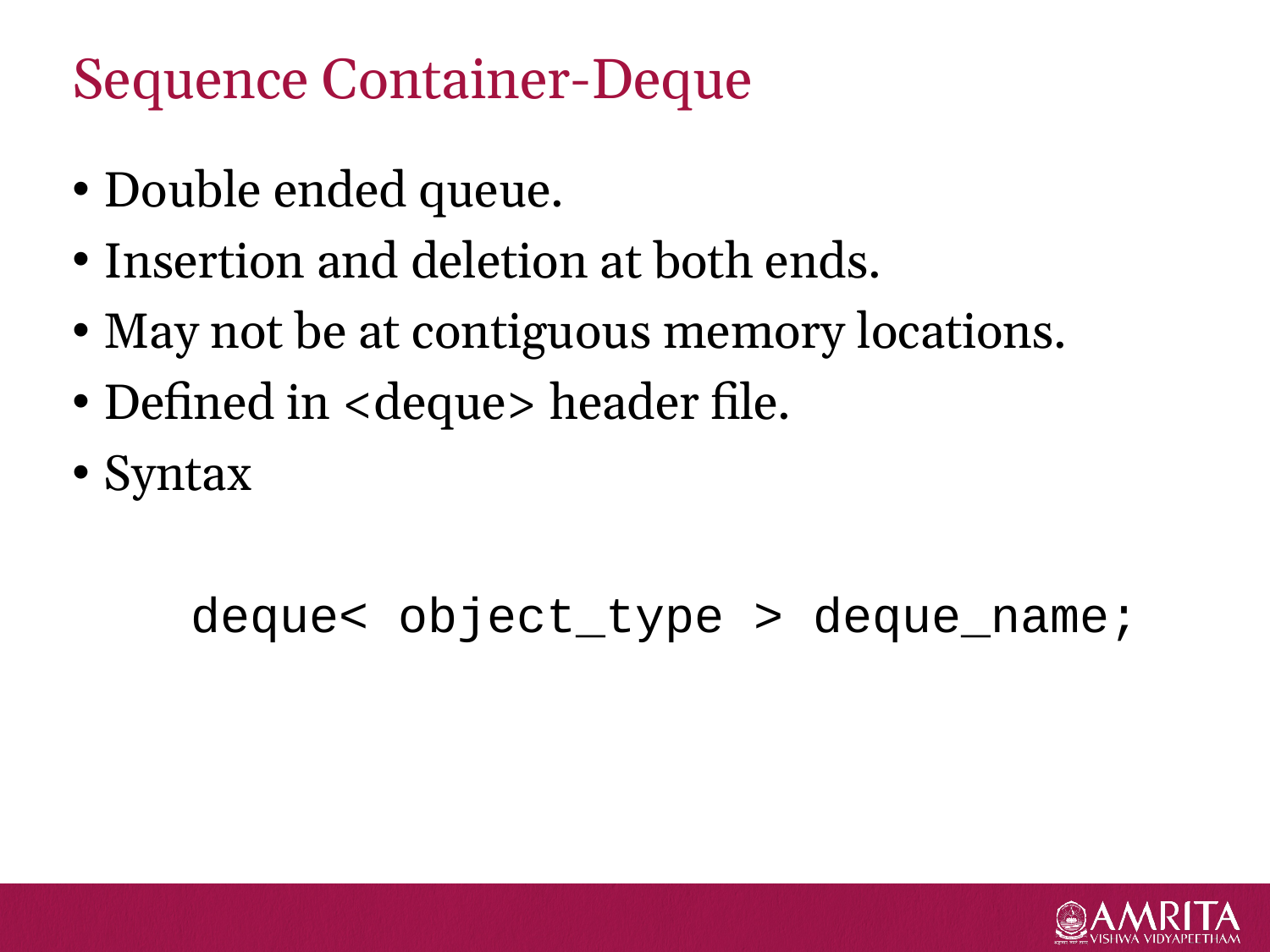

# Sequence Container-Deque
Double ended queue.
Insertion and deletion at both ends.
May not be at contiguous memory locations.
Defined in <deque> header file.
Syntax

    deque< object_type > deque_name;